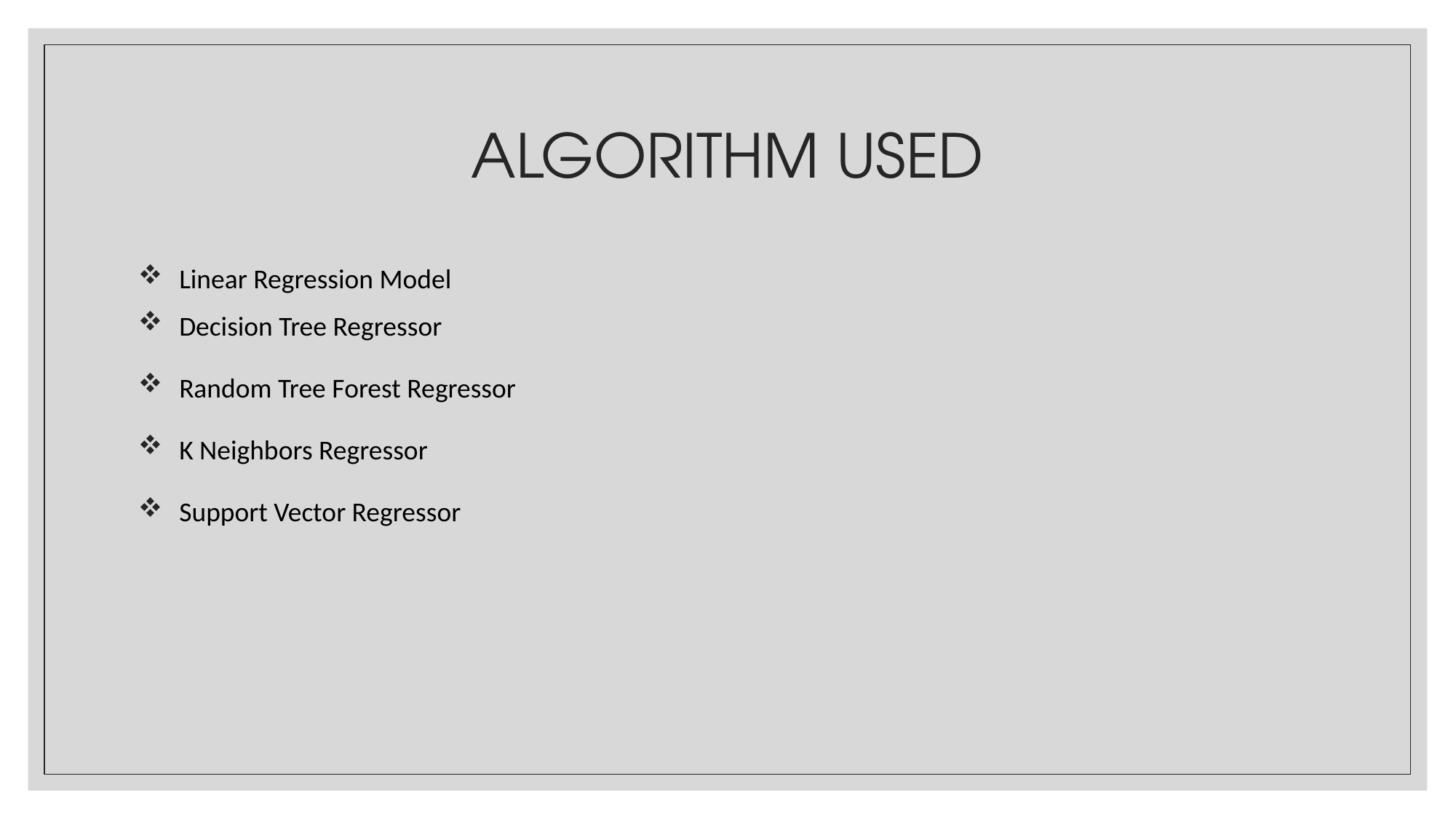

# ALGORITHM USED
Linear Regression Model
Decision Tree Regressor
Random Tree Forest Regressor
K Neighbors Regressor
Support Vector Regressor